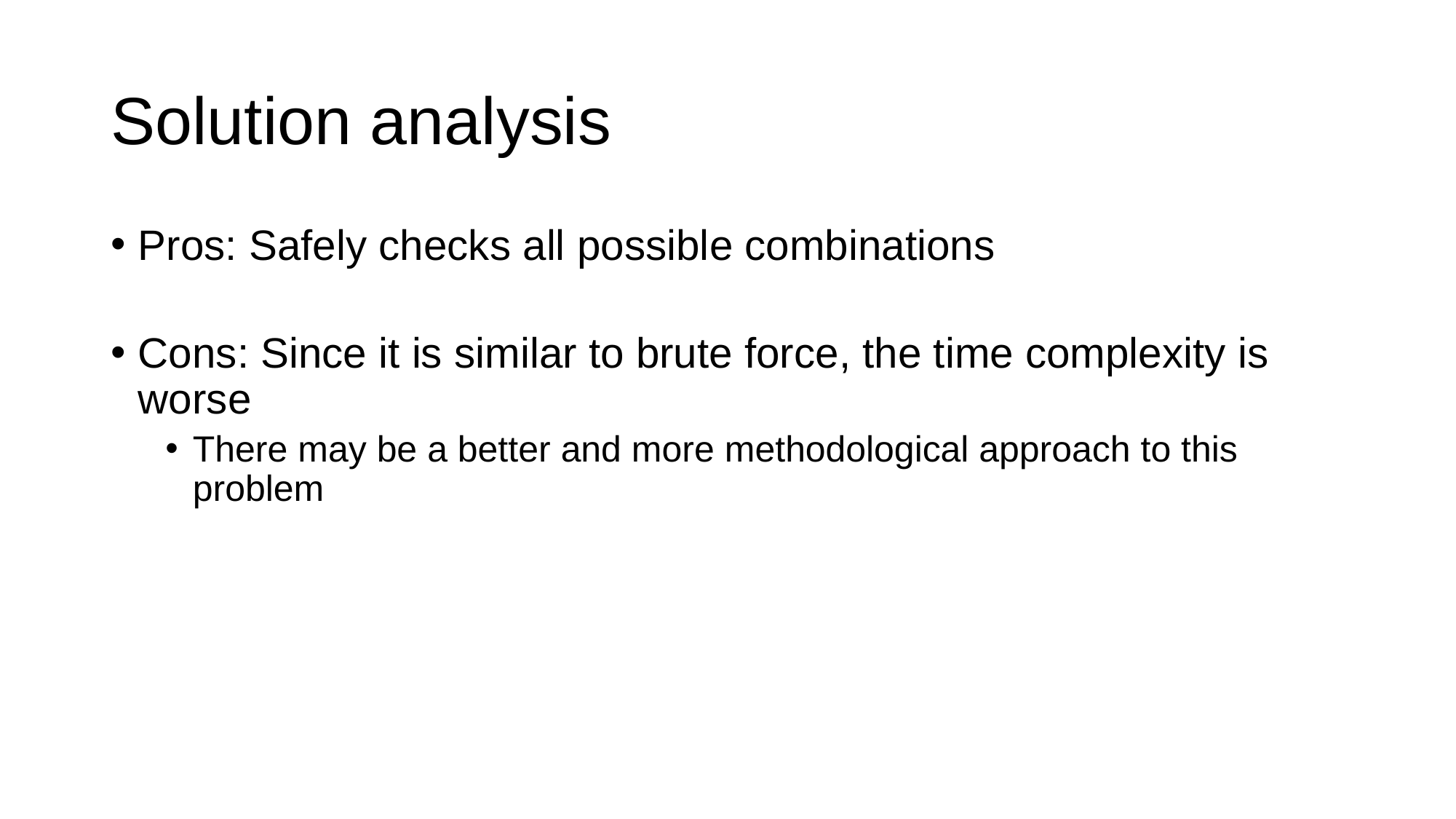

# Solution analysis
Pros: Safely checks all possible combinations

Cons: Since it is similar to brute force, the time complexity is worse
There may be a better and more methodological approach to this problem